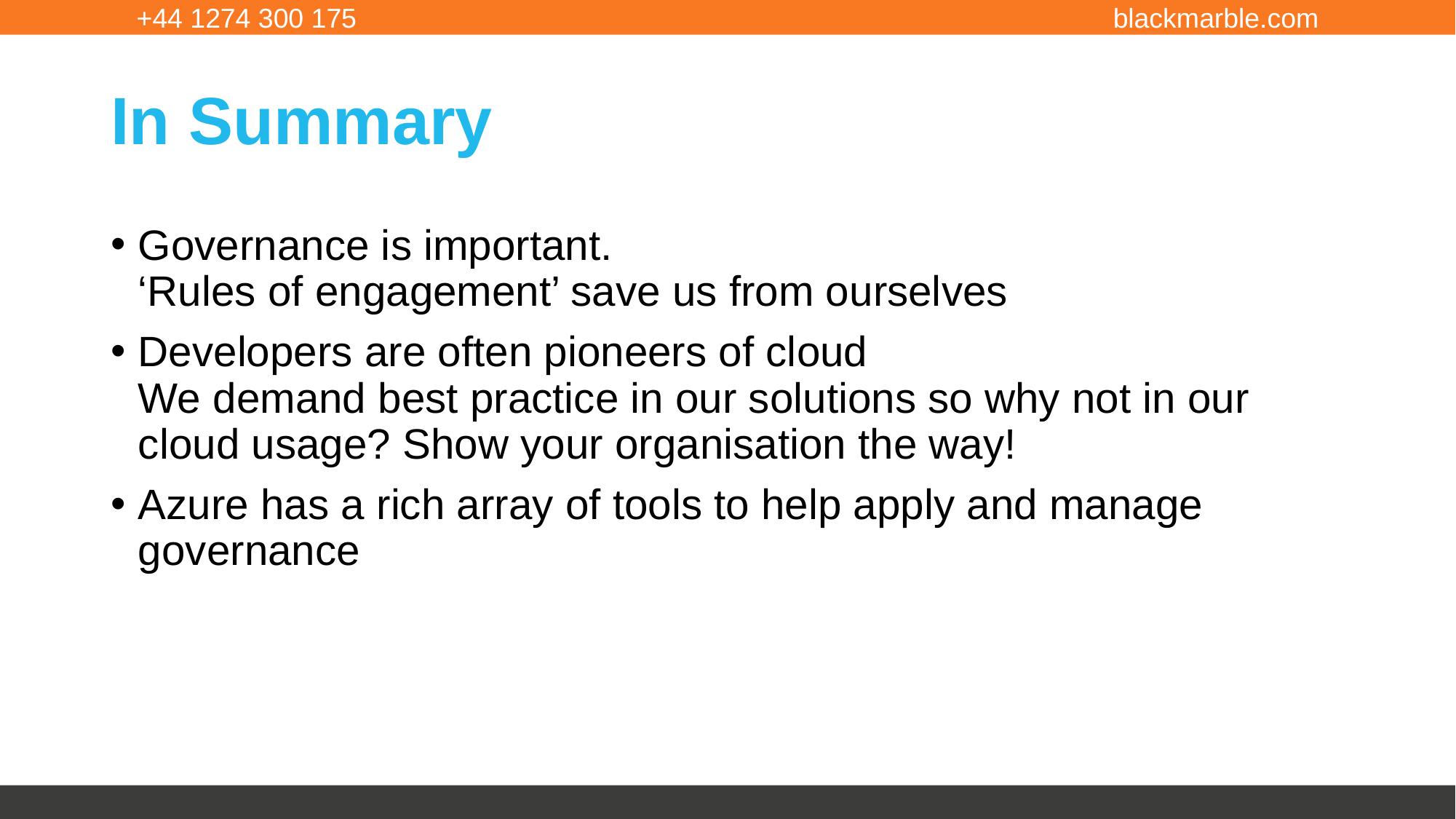

# In Summary
Governance is important.
‘Rules of engagement’ save us from ourselves
Developers are often pioneers of cloud
We demand best practice in our solutions so why not in our cloud usage? Show your organisation the way!
Azure has a rich array of tools to help apply and manage governance